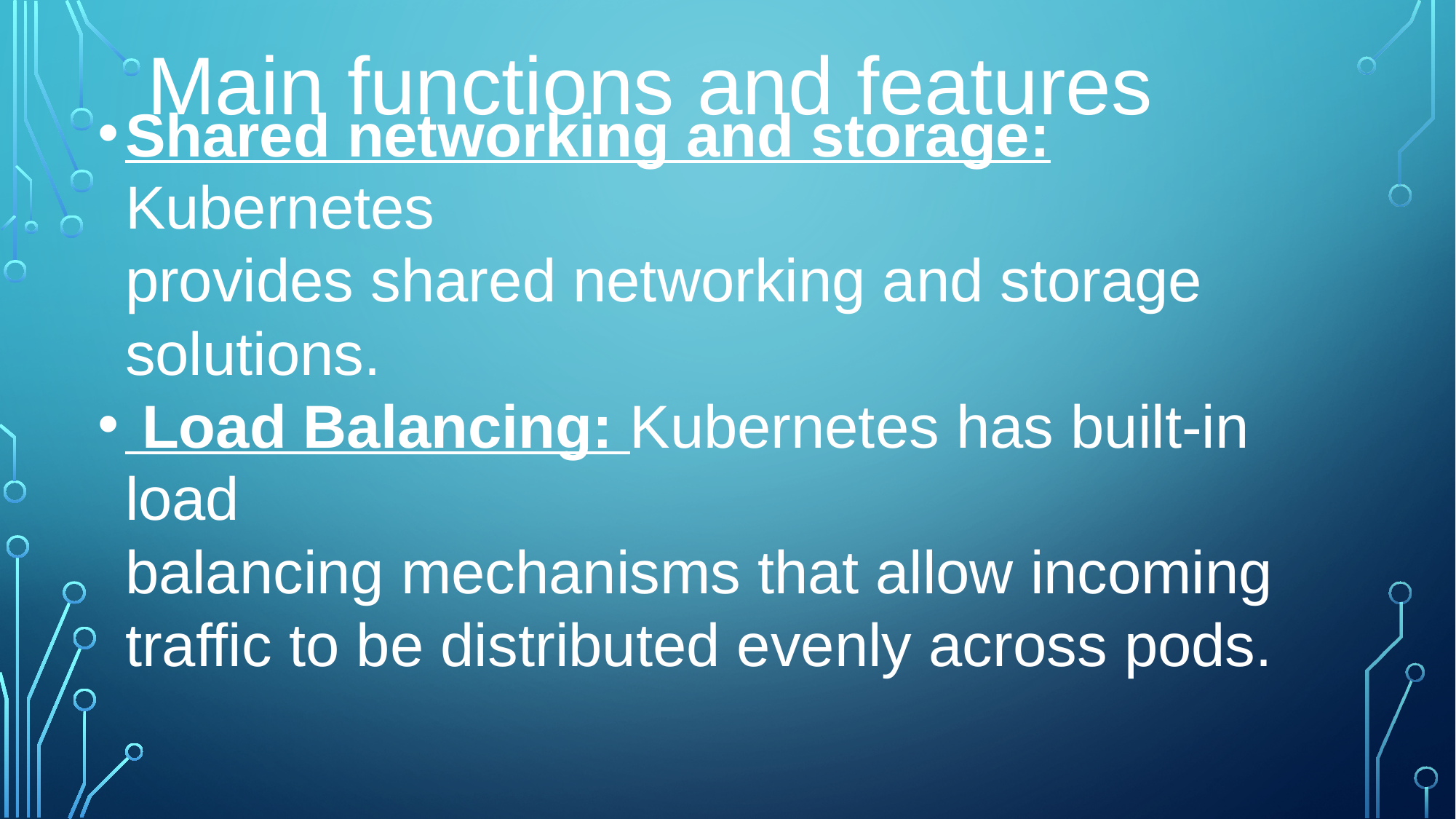

# Main functions and features
Shared networking and storage: Kubernetes
provides shared networking and storage solutions.
 Load Balancing: Kubernetes has built-in load
balancing mechanisms that allow incoming
traffic to be distributed evenly across pods.